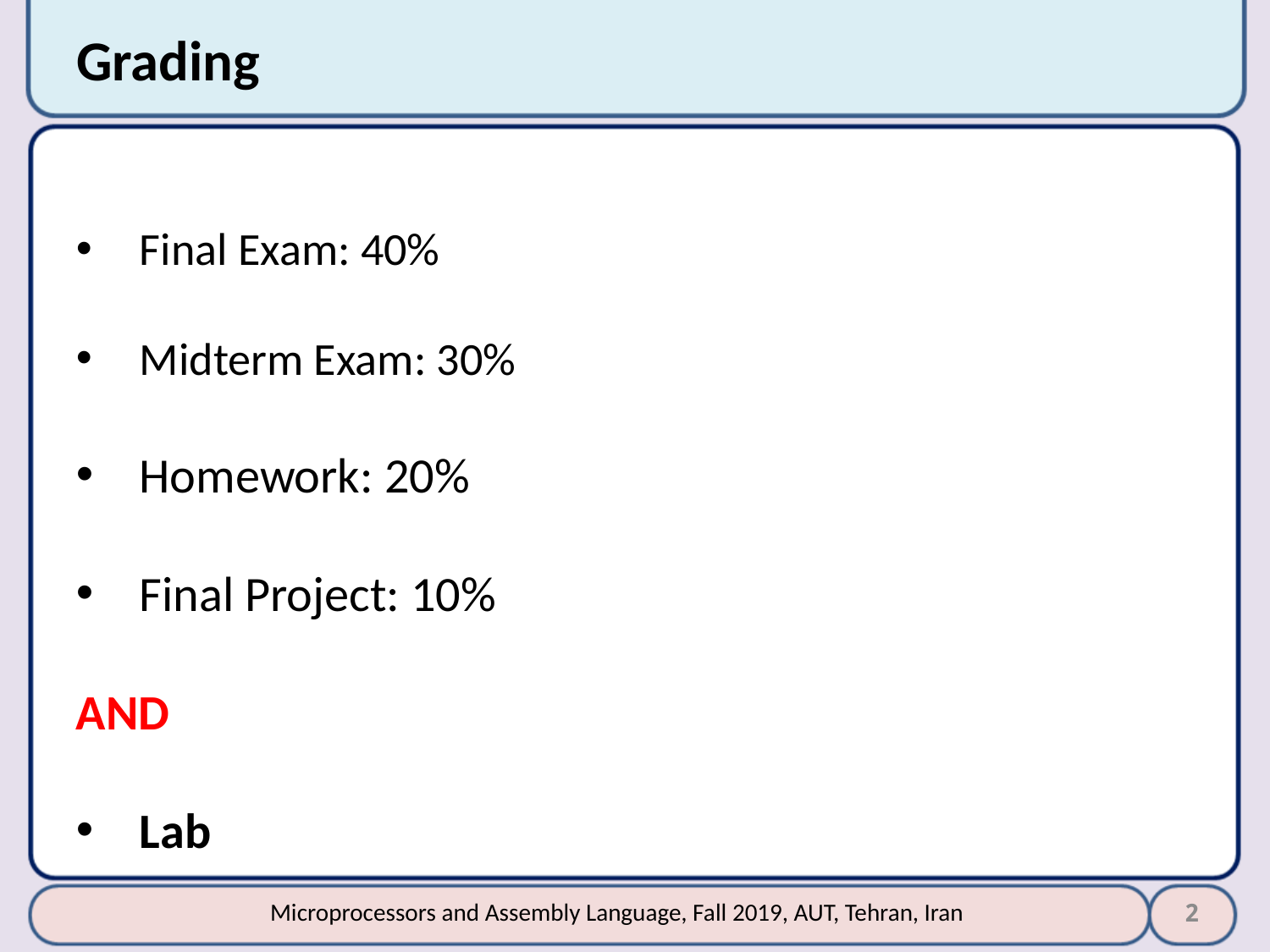

# Grading
Final Exam: 40%
Midterm Exam: 30%
Homework: 20%
Final Project: 10%
AND
Lab
2
Microprocessors and Assembly Language, Fall 2019, AUT, Tehran, Iran